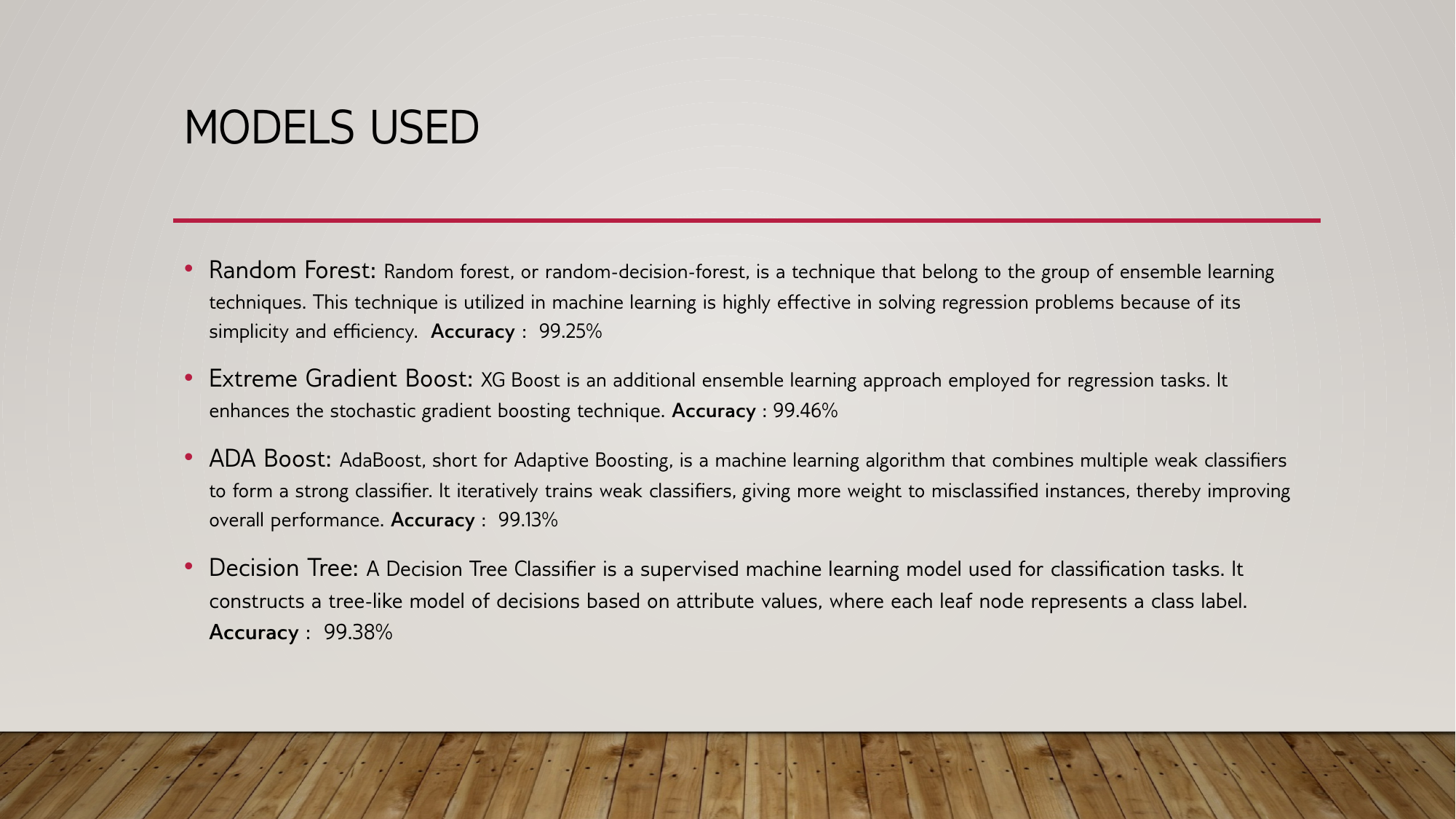

# Models used
Random Forest: Random forest, or random-decision-forest, is a technique that belong to the group of ensemble learning techniques. This technique is utilized in machine learning is highly effective in solving regression problems because of its simplicity and efficiency.  Accuracy :  99.25%
Extreme Gradient Boost: XG Boost is an additional ensemble learning approach employed for regression tasks. It enhances the stochastic gradient boosting technique. Accuracy : 99.46%
ADA Boost: AdaBoost, short for Adaptive Boosting, is a machine learning algorithm that combines multiple weak classifiers to form a strong classifier. It iteratively trains weak classifiers, giving more weight to misclassified instances, thereby improving overall performance. Accuracy :  99.13%
Decision Tree: A Decision Tree Classifier is a supervised machine learning model used for classification tasks. It constructs a tree-like model of decisions based on attribute values, where each leaf node represents a class label. Accuracy :  99.38%